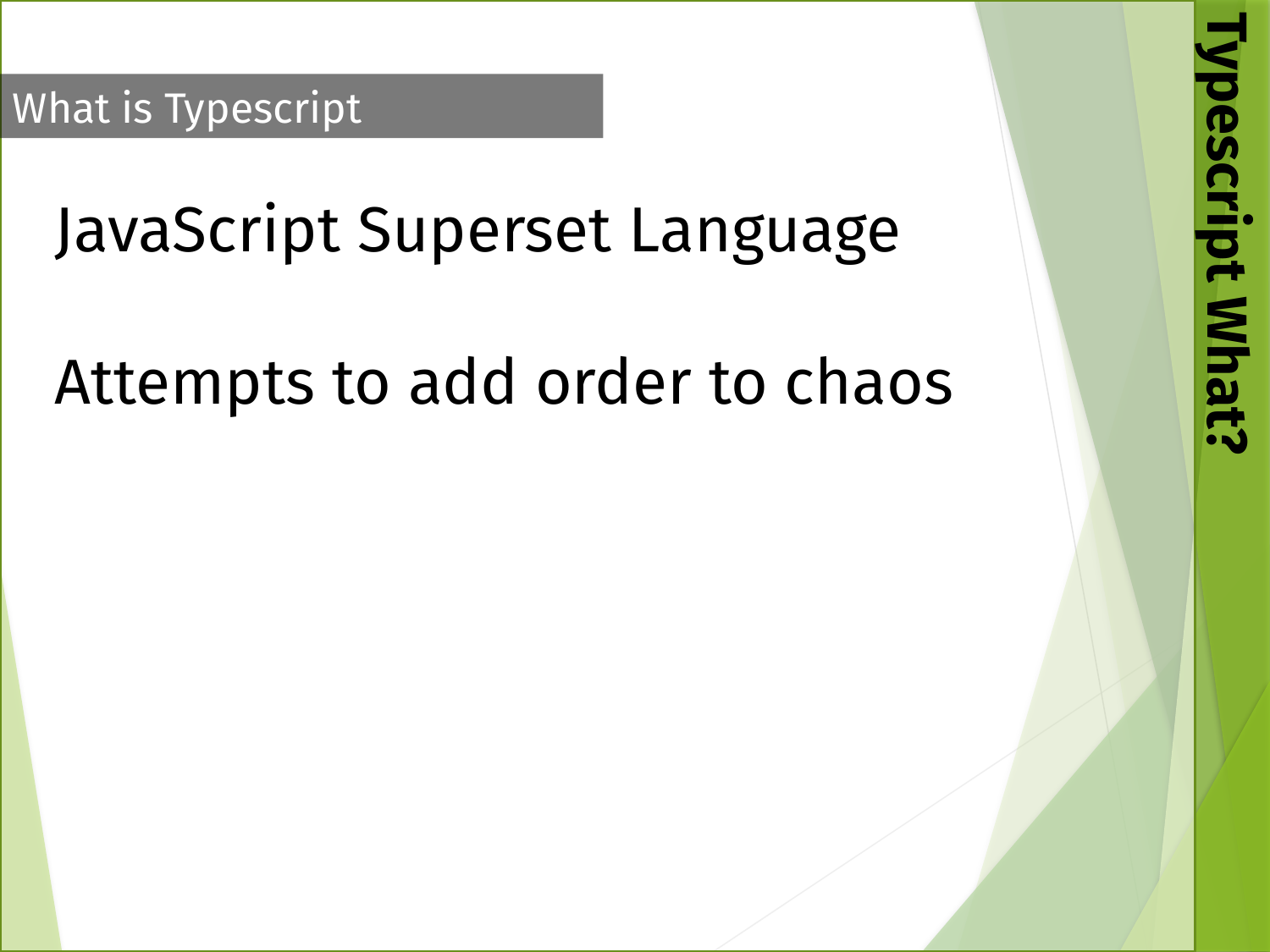

What is Typescript
JavaScript Superset Language

Attempts to add order to chaos
Typescript What?